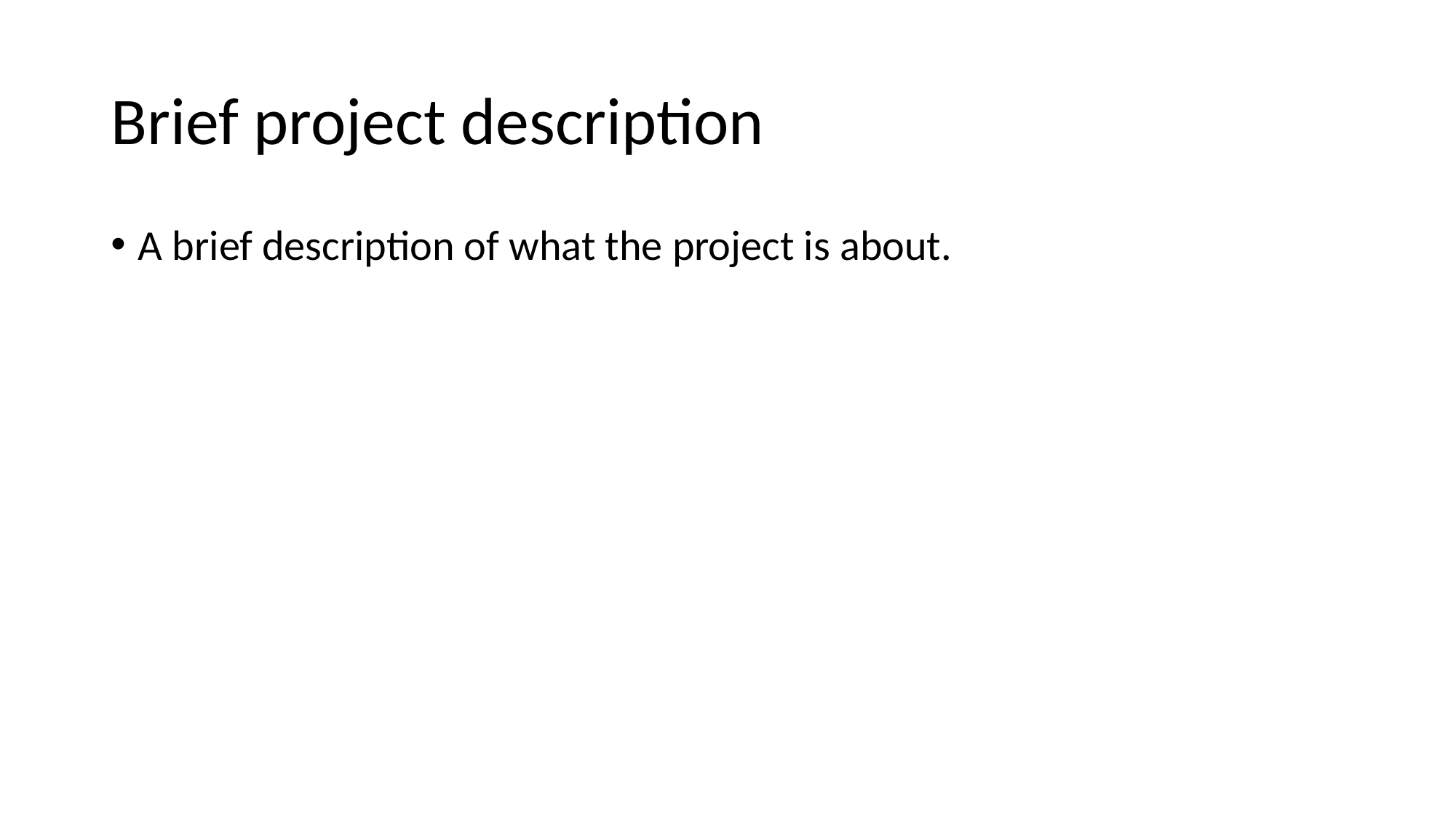

# Brief project description
A brief description of what the project is about.